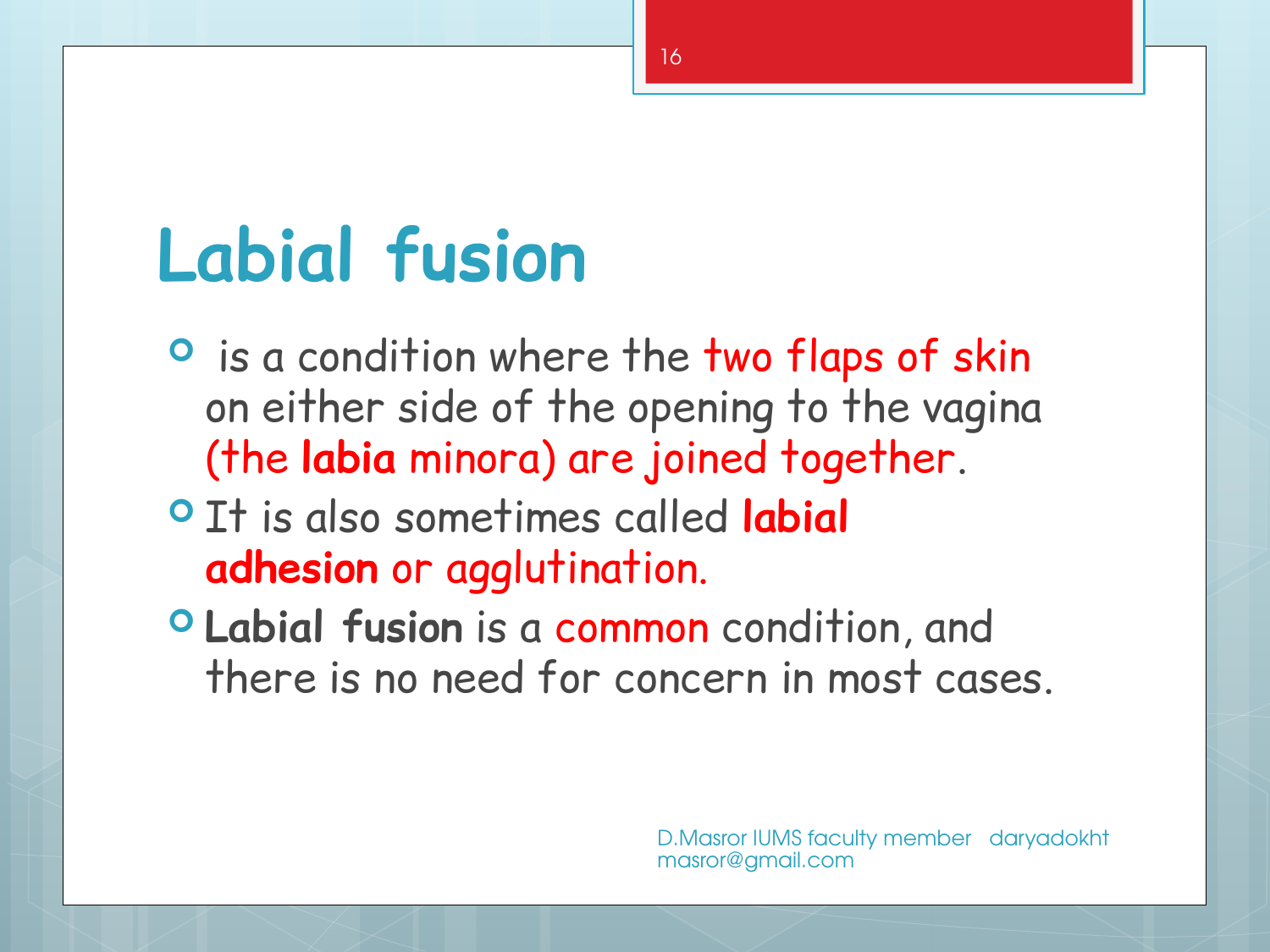

16
# Labial fusion
 is a condition where the two flaps of skin on either side of the opening to the vagina (the labia minora) are joined together.
It is also sometimes called labial adhesion or agglutination.
Labial fusion is a common condition, and there is no need for concern in most cases.
D.Masror IUMS faculty member   daryadokhtmasror@gmail.com